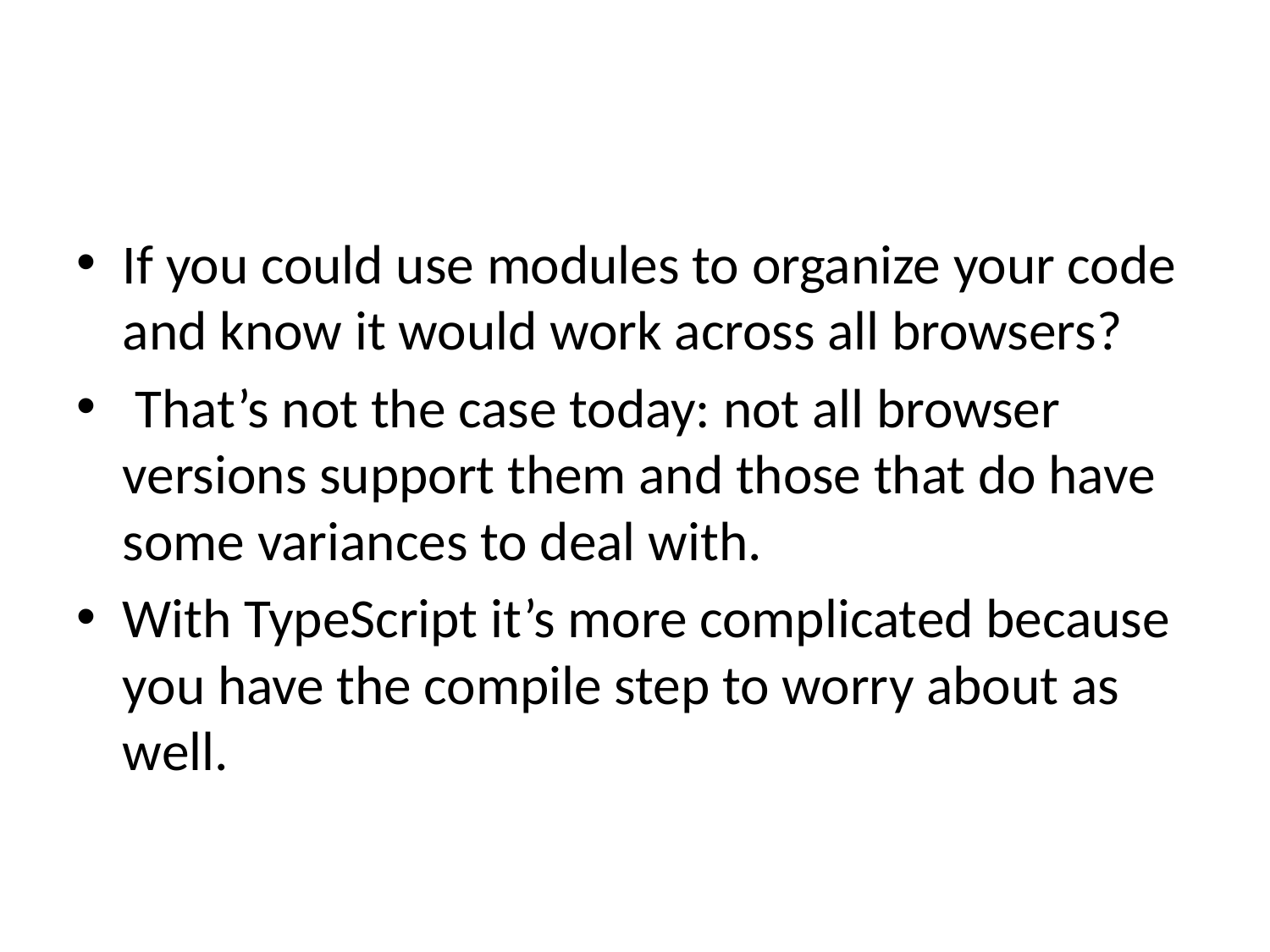

#
If you could use modules to organize your code and know it would work across all browsers?
 That’s not the case today: not all browser versions support them and those that do have some variances to deal with.
With TypeScript it’s more complicated because you have the compile step to worry about as well.